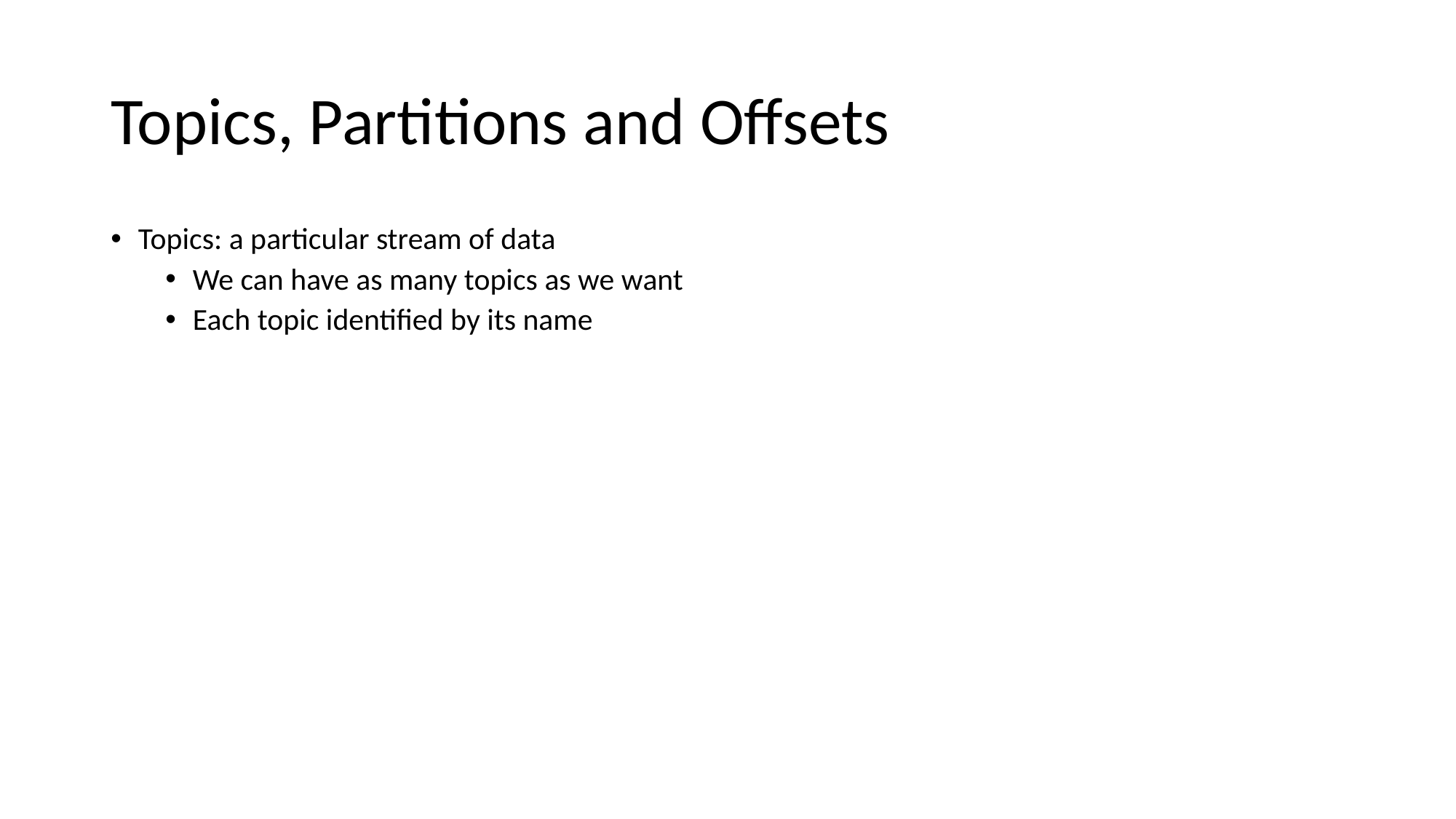

# Topics, Partitions and Offsets
Topics: a particular stream of data
We can have as many topics as we want
Each topic identified by its name